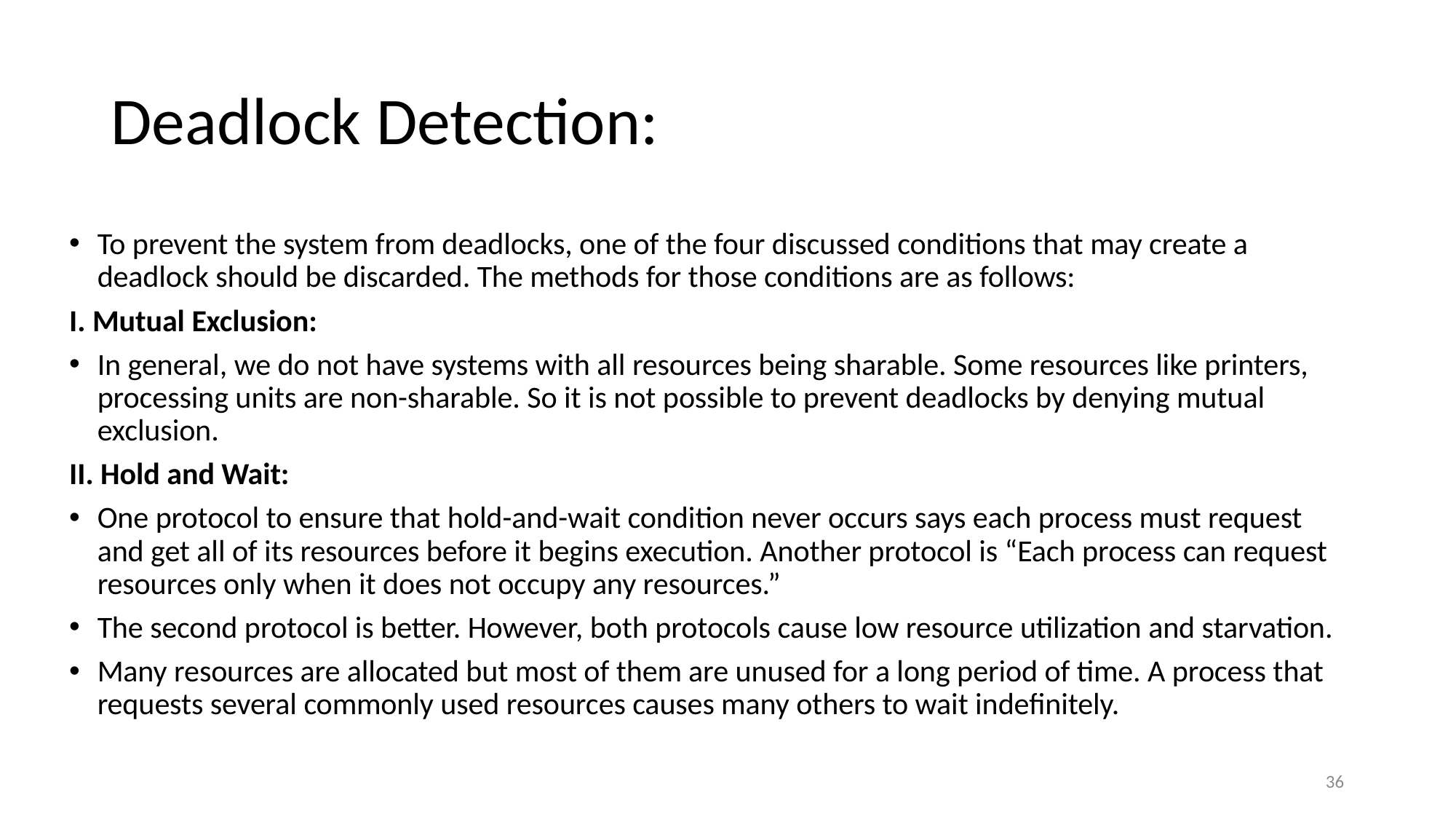

# Deadlock Detection:

To prevent the system from deadlocks, one of the four discussed conditions that may create a deadlock should be discarded. The methods for those conditions are as follows:
I. Mutual Exclusion:
In general, we do not have systems with all resources being sharable. Some resources like printers, processing units are non-sharable. So it is not possible to prevent deadlocks by denying mutual exclusion.
II. Hold and Wait:
One protocol to ensure that hold-and-wait condition never occurs says each process must request and get all of its resources before it begins execution. Another protocol is “Each process can request resources only when it does not occupy any resources.”
The second protocol is better. However, both protocols cause low resource utilization and starvation.
Many resources are allocated but most of them are unused for a long period of time. A process that requests several commonly used resources causes many others to wait indefinitely.
36